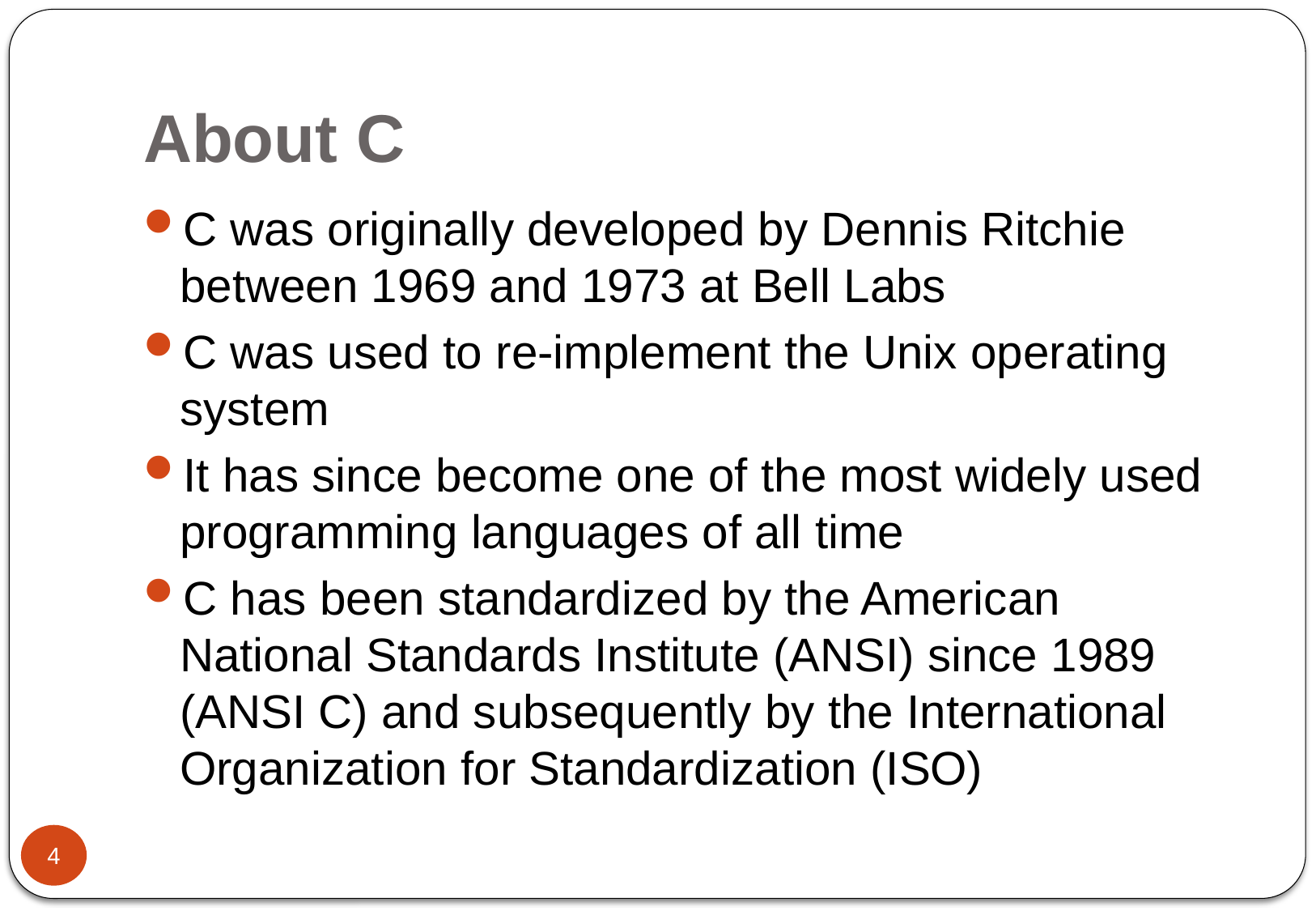

# About C
C was originally developed by Dennis Ritchie between 1969 and 1973 at Bell Labs
C was used to re-implement the Unix operating system
It has since become one of the most widely used programming languages of all time
C has been standardized by the American National Standards Institute (ANSI) since 1989 (ANSI C) and subsequently by the International Organization for Standardization (ISO)
4